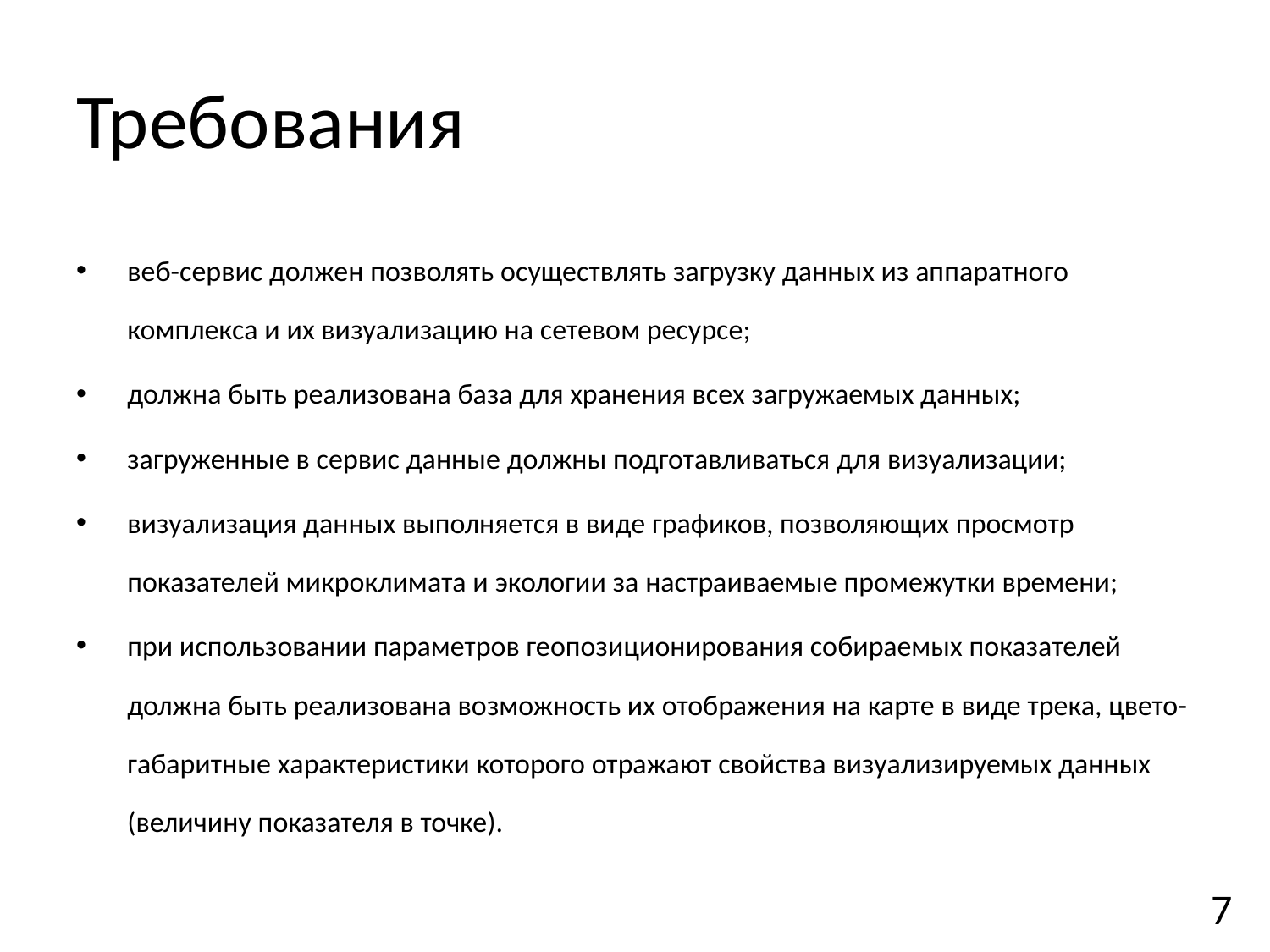

# Требования
веб-сервис должен позволять осуществлять загрузку данных из аппаратного комплекса и их визуализацию на сетевом ресурсе;
должна быть реализована база для хранения всех загружаемых данных;
загруженные в сервис данные должны подготавливаться для визуализации;
визуализация данных выполняется в виде графиков, позволяющих просмотр показателей микроклимата и экологии за настраиваемые промежутки времени;
при использовании параметров геопозиционирования собираемых показателей должна быть реализована возможность их отображения на карте в виде трека, цвето-габаритные характеристики которого отражают свойства визуализируемых данных (величину показателя в точке).
7